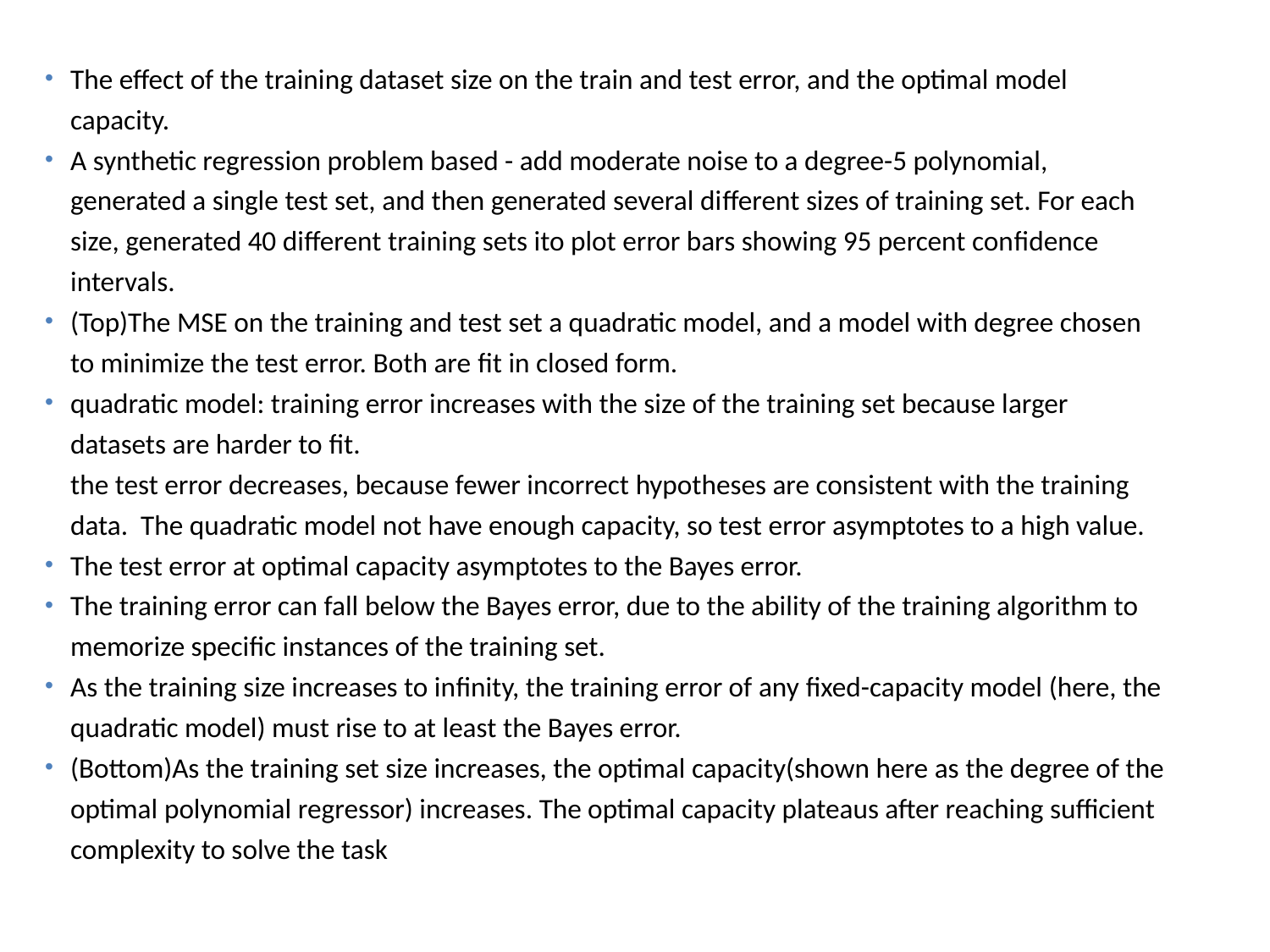

# Fig 5.4
The eﬀect of the training dataset size on the train and test error, and the optimal model capacity.
A synthetic regression problem based - add moderate noise to a degree-5 polynomial, generated a single test set, and then generated several diﬀerent sizes of training set. For each size, generated 40 diﬀerent training sets ito plot error bars showing 95 percent conﬁdence intervals.
(Top)The MSE on the training and test set a quadratic model, and a model with degree chosen to minimize the test error. Both are ﬁt in closed form.
quadratic model: training error increases with the size of the training set because larger datasets are harder to ﬁt.
the test error decreases, because fewer incorrect hypotheses are consistent with the training data.  The quadratic model not have enough capacity, so test error asymptotes to a high value.
The test error at optimal capacity asymptotes to the Bayes error.
The training error can fall below the Bayes error, due to the ability of the training algorithm to memorize speciﬁc instances of the training set.
As the training size increases to inﬁnity, the training error of any ﬁxed-capacity model (here, the quadratic model) must rise to at least the Bayes error.
(Bottom)As the training set size increases, the optimal capacity(shown here as the degree of the optimal polynomial regressor) increases. The optimal capacity plateaus after reaching suﬃcient complexity to solve the task